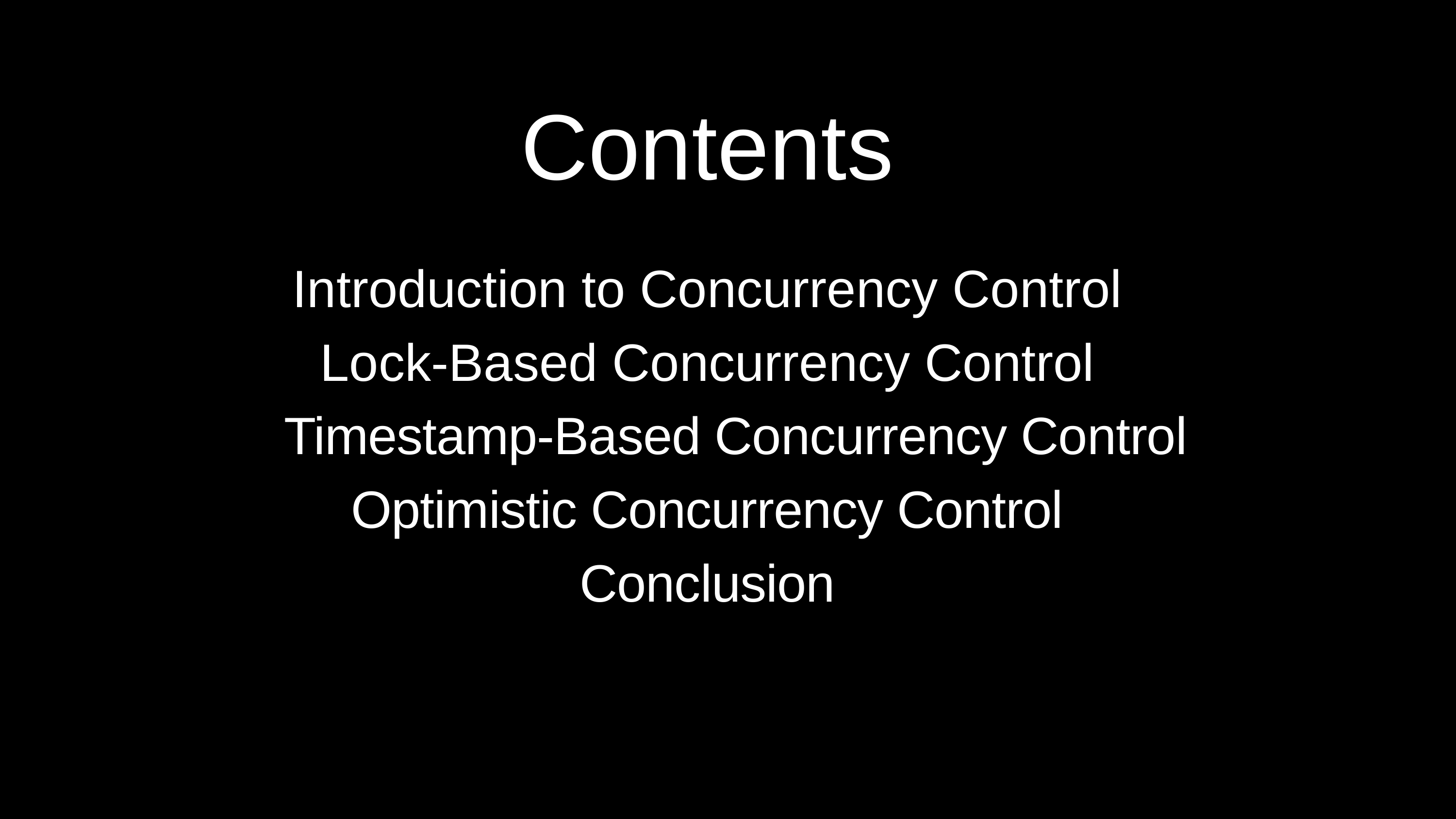

Contents

Introduction to Concurrency Control
Lock-Based Concurrency Control
    Timestamp-Based Concurrency Control
Optimistic Concurrency Control
Conclusion